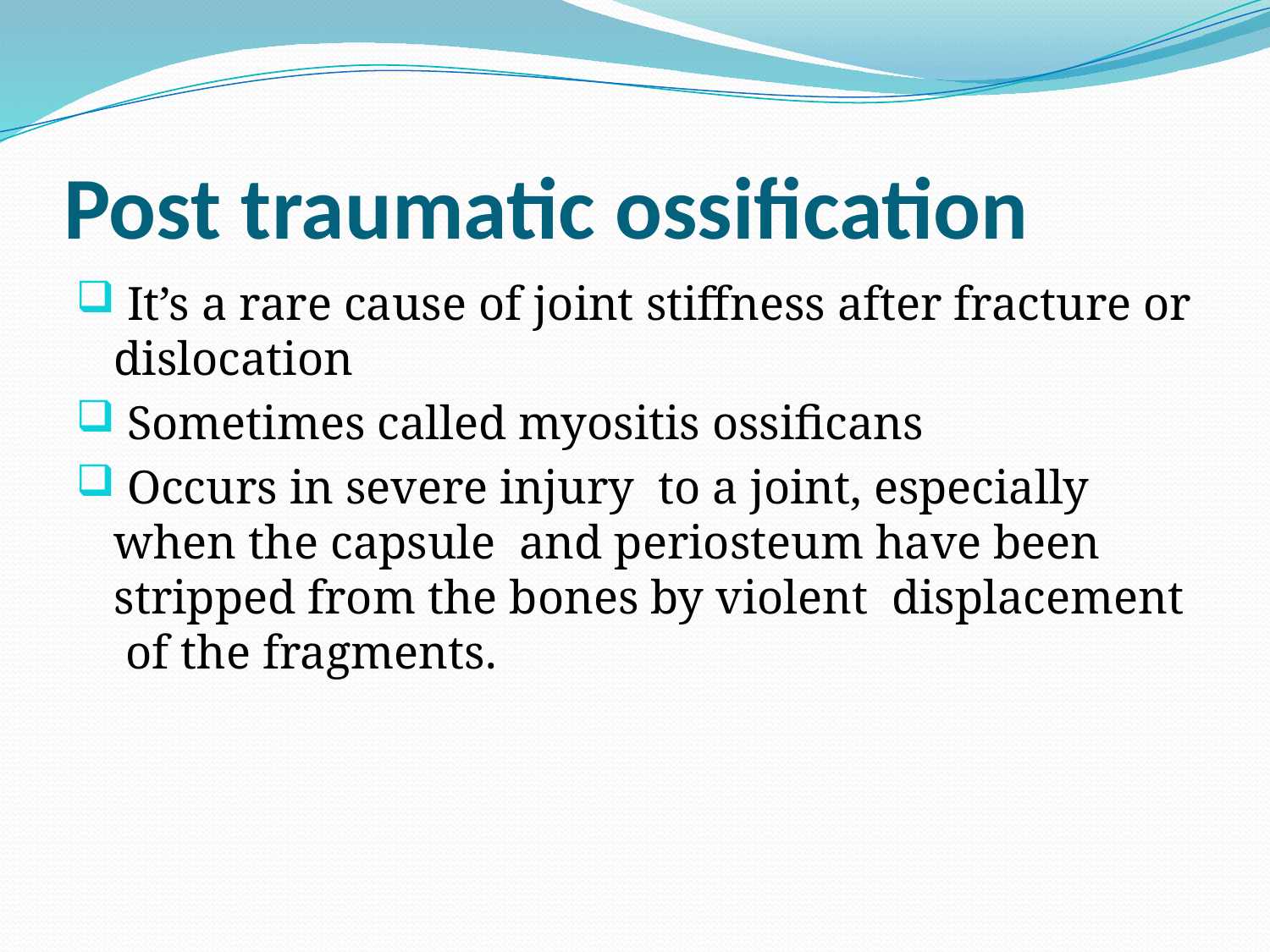

# Post traumatic ossification
 It’s a rare cause of joint stiffness after fracture or dislocation
 Sometimes called myositis ossificans
 Occurs in severe injury  to a joint, especially when the capsule  and periosteum have been stripped from the bones by violent  displacement  of the fragments.